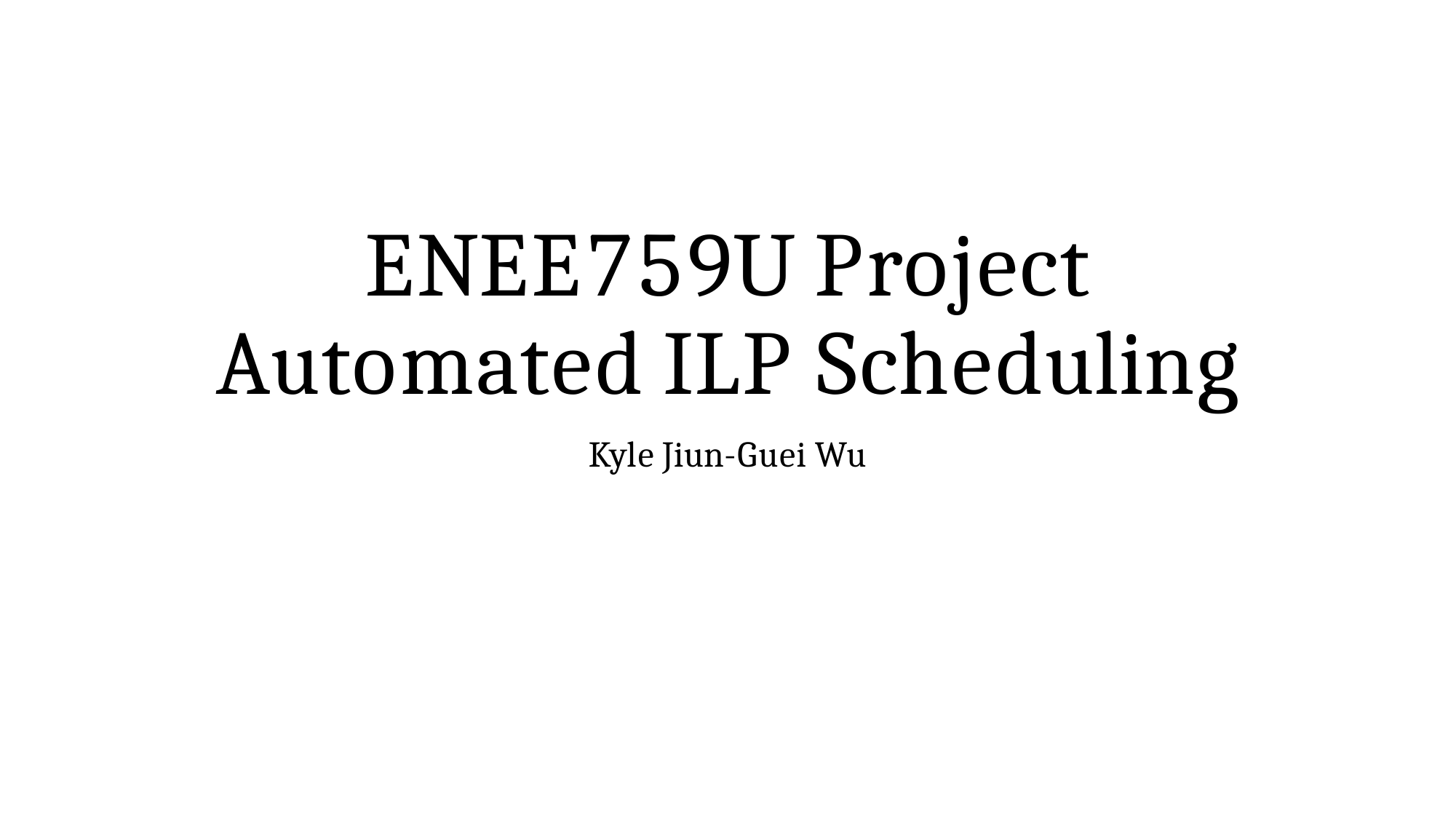

# ENEE759U Project Automated ILP Scheduling
Kyle Jiun-Guei Wu